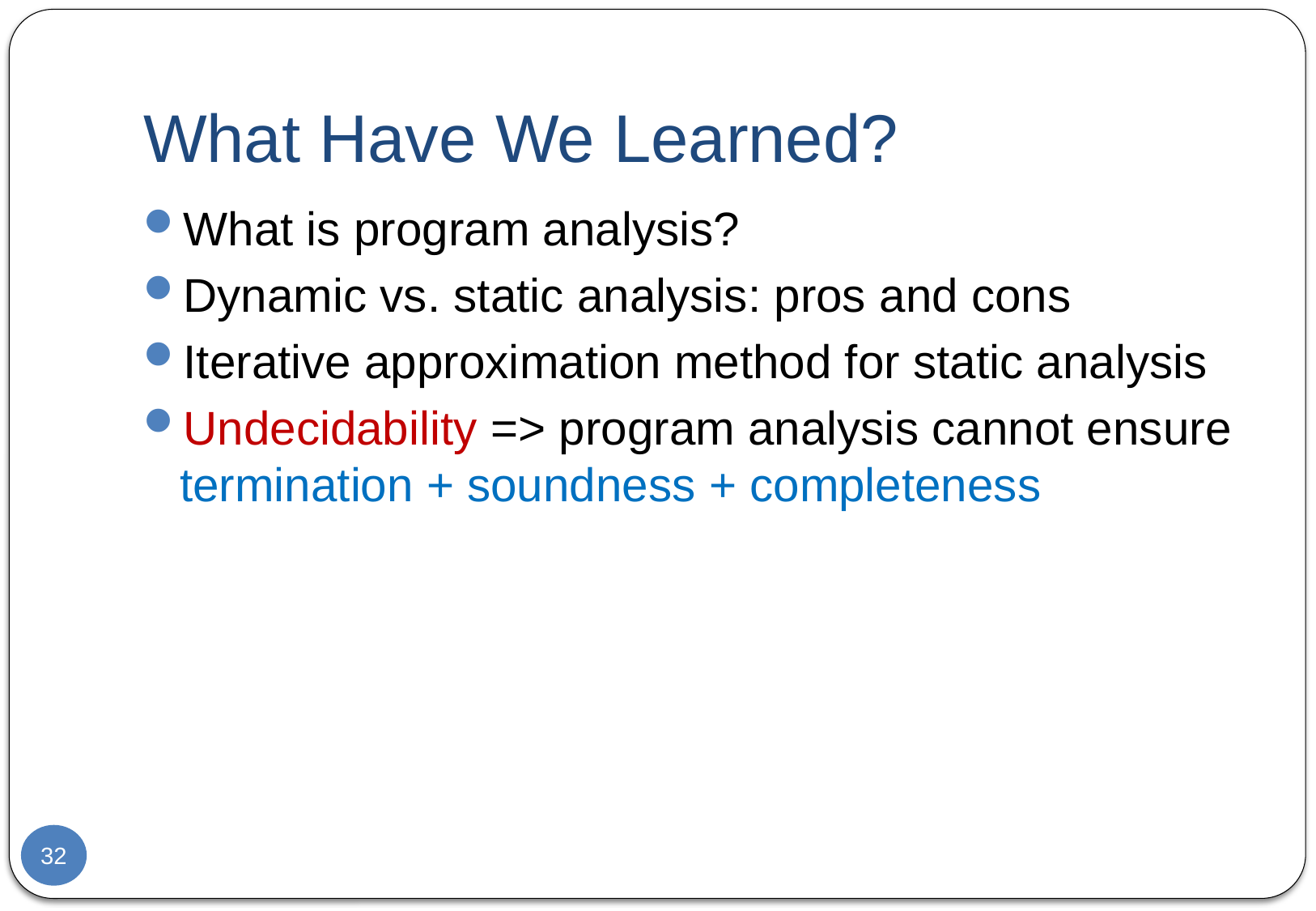

# What Have We Learned?
What is program analysis?
Dynamic vs. static analysis: pros and cons
Iterative approximation method for static analysis
Undecidability => program analysis cannot ensure termination + soundness + completeness
32